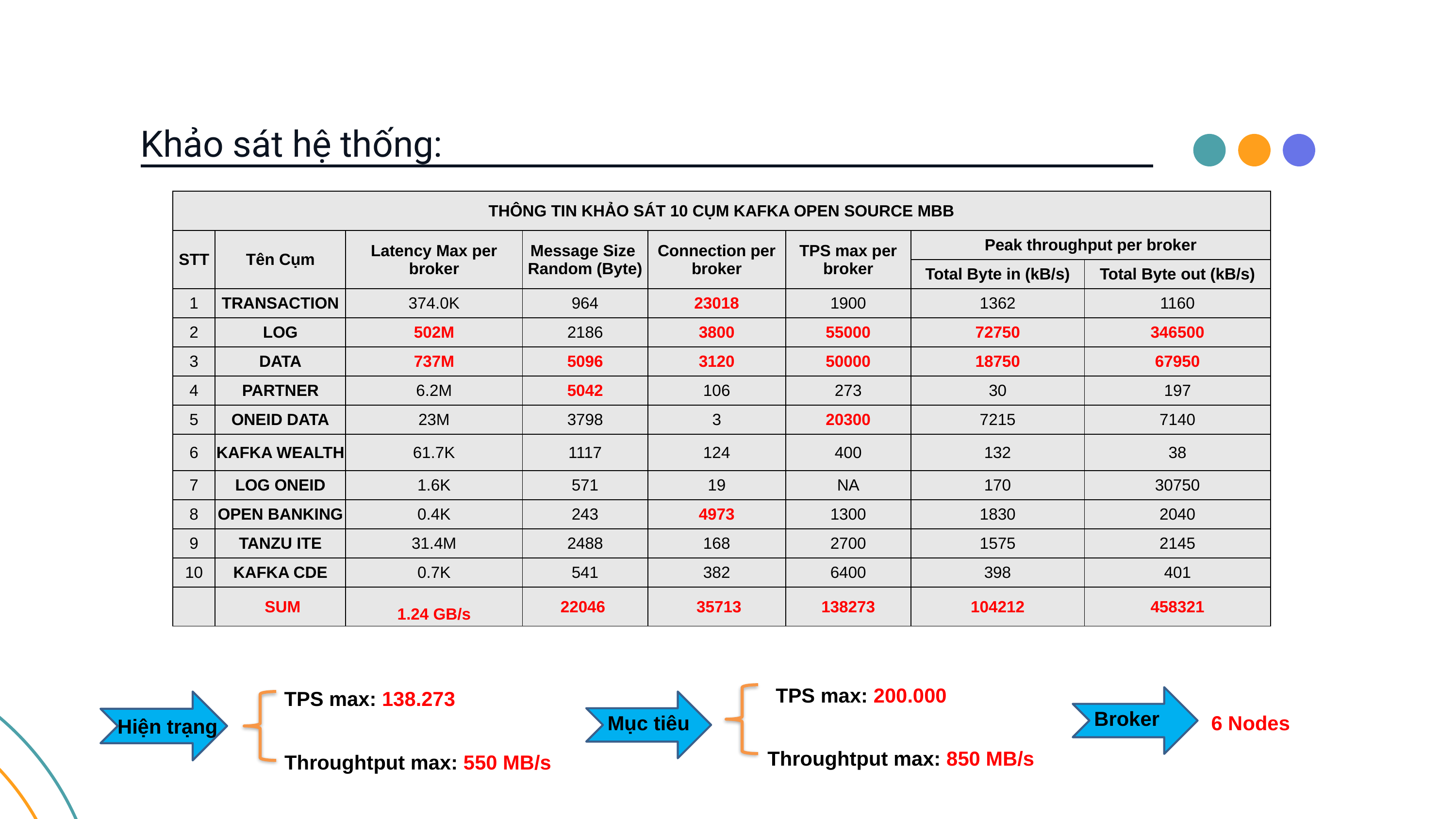

Khảo sát hệ thống:

| THÔNG TIN KHẢO SÁT 10 CỤM KAFKA OPEN SOURCE MBB |  |  |  |  |  |  |  |
| --- | --- | --- | --- | --- | --- | --- | --- |
| STT | Tên Cụm | Latency Max per broker | Message Size Random (Byte) | Connection per broker | TPS max per broker | Peak throughput per broker |  |
|  |  |  |  |  |  | Total Byte in (kB/s) | Total Byte out (kB/s) |
| 1 | TRANSACTION | 374.0K | 964 | 23018 | 1900 | 1362 | 1160 |
| 2 | LOG | 502M | 2186 | 3800 | 55000 | 72750 | 346500 |
| 3 | DATA | 737M | 5096 | 3120 | 50000 | 18750 | 67950 |
| 4 | PARTNER | 6.2M | 5042 | 106 | 273 | 30 | 197 |
| 5 | ONEID DATA | 23M | 3798 | 3 | 20300 | 7215 | 7140 |
| 6 | KAFKA WEALTH | 61.7K | 1117 | 124 | 400 | 132 | 38 |
| 7 | LOG ONEID | 1.6K | 571 | 19 | NA | 170 | 30750 |
| 8 | OPEN BANKING | 0.4K | 243 | 4973 | 1300 | 1830 | 2040 |
| 9 | TANZU ITE | 31.4M | 2488 | 168 | 2700 | 1575 | 2145 |
| 10 | KAFKA CDE | 0.7K | 541 | 382 | 6400 | 398 | 401 |
|  | SUM | 1.24 GB/s | 22046 | 35713 | 138273 | 104212 | 458321 |

TPS max: 200.000
TPS max: 138.273

Broker
Mục tiêu
6 Nodes
Hiện trạng
Throughtput max: 850 MB/s‬
Throughtput max: 550 MB/s ‬